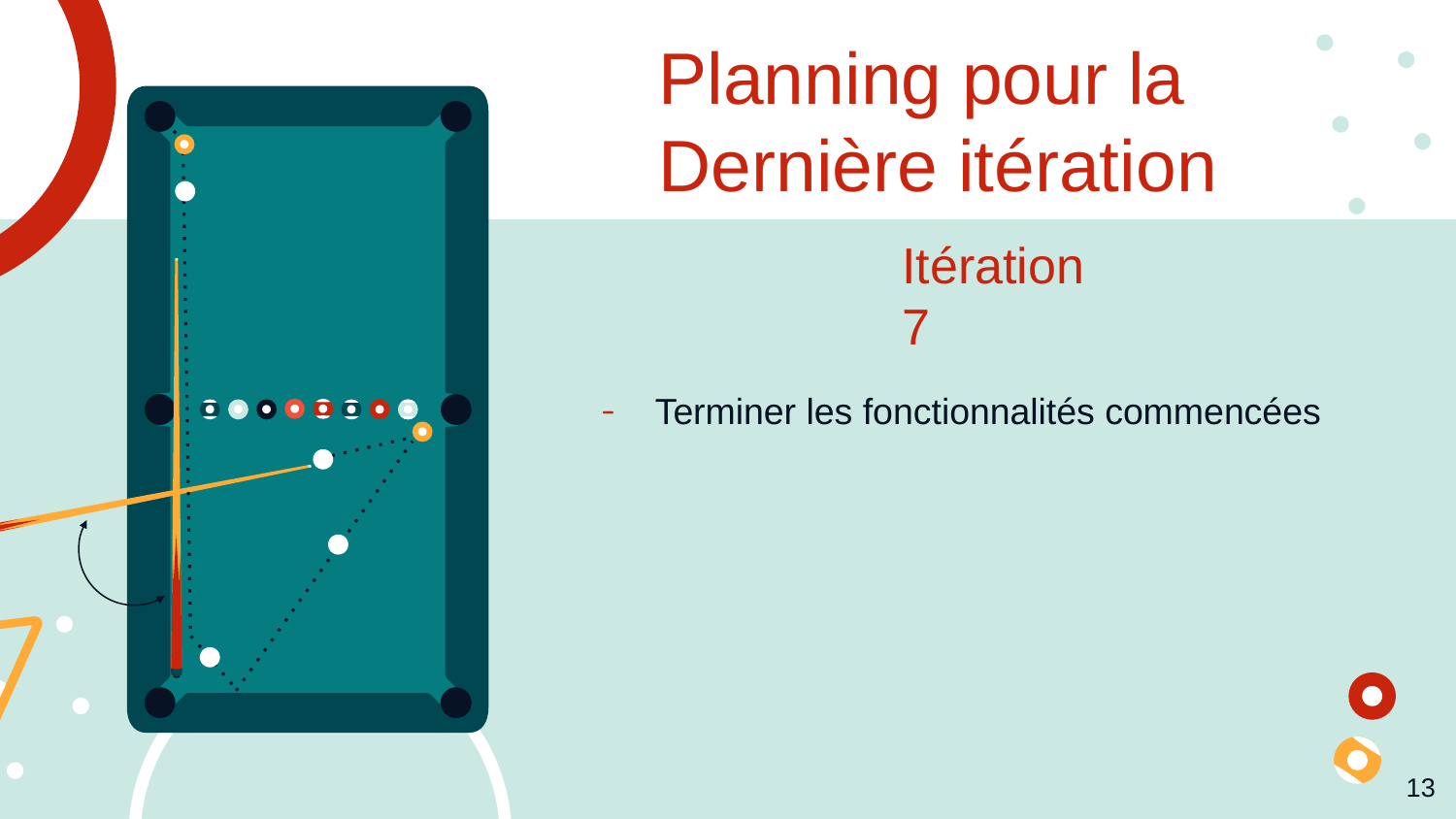

# Planning pour la Dernière itération

Itération 7

Terminer les fonctionnalités commencées

13